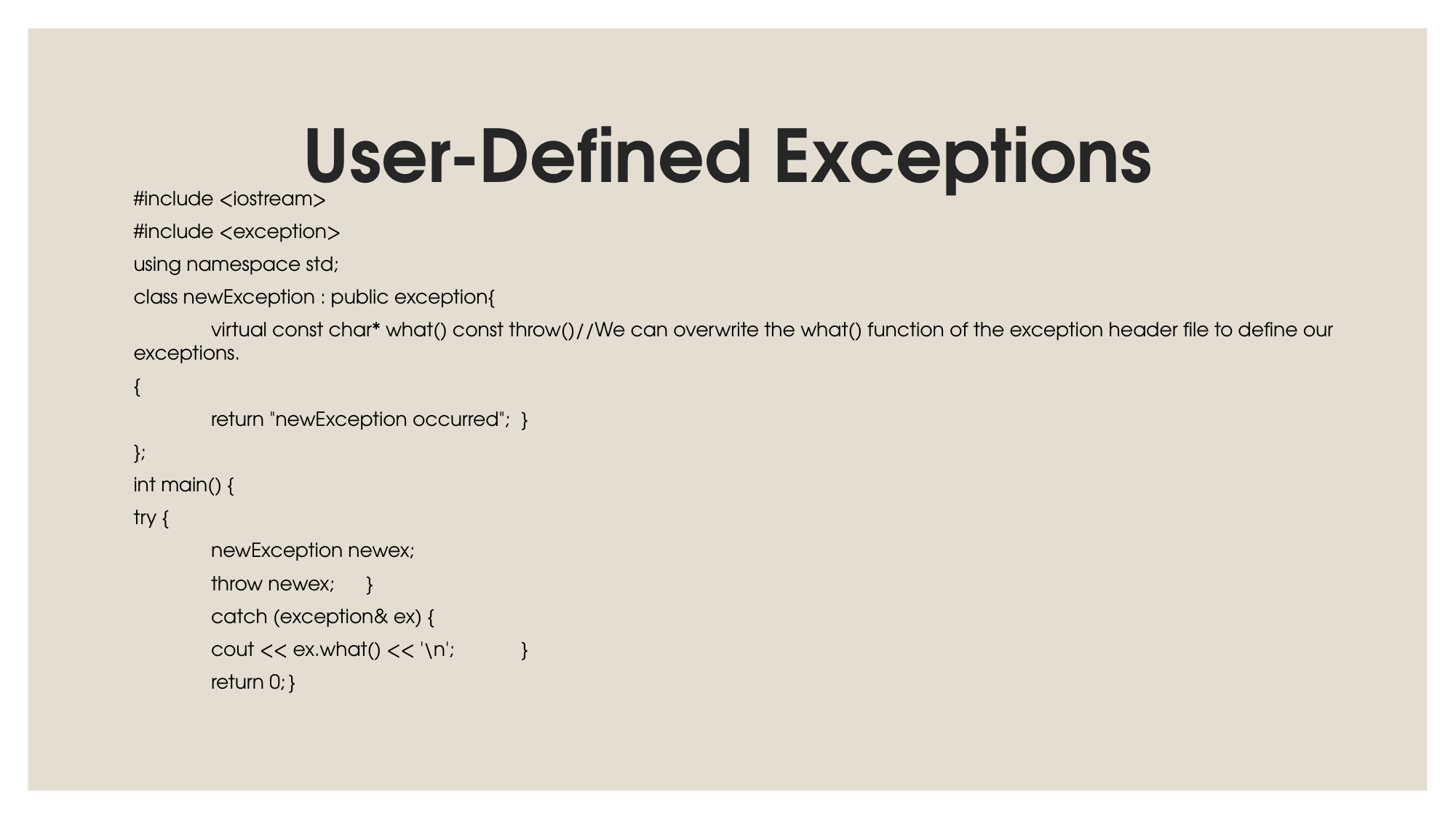

# User-Defined Exceptions
#include <iostream>
#include <exception>
using namespace std;
class newException : public exception{
	virtual const char* what() const throw()//We can overwrite the what() function of the exception header file to define our exceptions.
{
		return "newException occurred";	}
};
int main() {
try {
		newException newex;
		throw newex;		}
	catch (exception& ex) {
		cout << ex.what() << '\n';	}
	return 0;	}